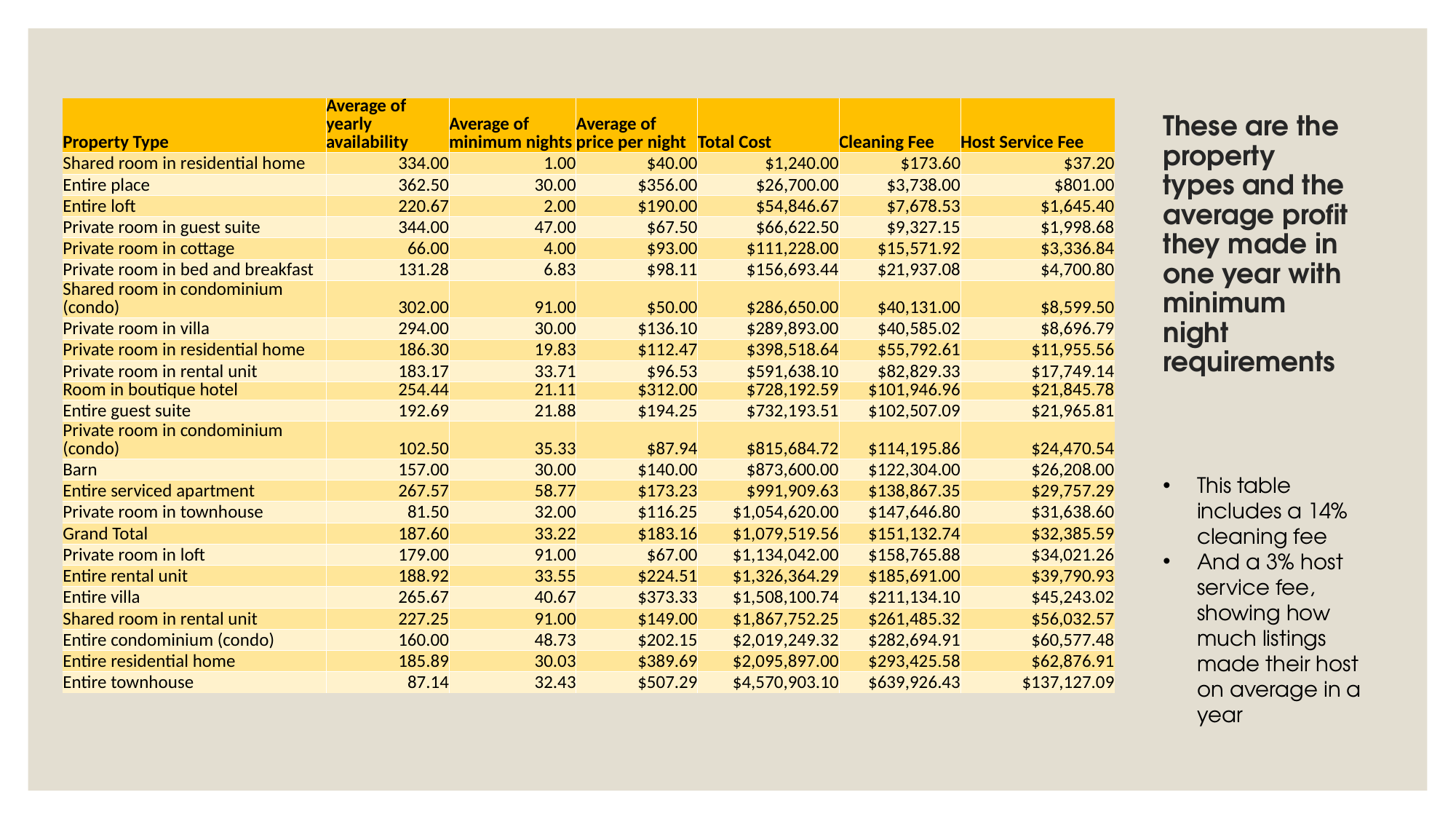

|  |  |  |  |  |  |  |
| --- | --- | --- | --- | --- | --- | --- |
| Property Type | Average of yearly availability | Average of minimum nights | Average of price per night | Total Cost | Cleaning Fee | Host Service Fee |
| Shared room in residential home | 334.00 | 1.00 | $40.00 | $1,240.00 | $173.60 | $37.20 |
| Entire place | 362.50 | 30.00 | $356.00 | $26,700.00 | $3,738.00 | $801.00 |
| Entire loft | 220.67 | 2.00 | $190.00 | $54,846.67 | $7,678.53 | $1,645.40 |
| Private room in guest suite | 344.00 | 47.00 | $67.50 | $66,622.50 | $9,327.15 | $1,998.68 |
| Private room in cottage | 66.00 | 4.00 | $93.00 | $111,228.00 | $15,571.92 | $3,336.84 |
| Private room in bed and breakfast | 131.28 | 6.83 | $98.11 | $156,693.44 | $21,937.08 | $4,700.80 |
| Shared room in condominium (condo) | 302.00 | 91.00 | $50.00 | $286,650.00 | $40,131.00 | $8,599.50 |
| Private room in villa | 294.00 | 30.00 | $136.10 | $289,893.00 | $40,585.02 | $8,696.79 |
| Private room in residential home | 186.30 | 19.83 | $112.47 | $398,518.64 | $55,792.61 | $11,955.56 |
| Private room in rental unit | 183.17 | 33.71 | $96.53 | $591,638.10 | $82,829.33 | $17,749.14 |
| Room in boutique hotel | 254.44 | 21.11 | $312.00 | $728,192.59 | $101,946.96 | $21,845.78 |
| Entire guest suite | 192.69 | 21.88 | $194.25 | $732,193.51 | $102,507.09 | $21,965.81 |
| Private room in condominium (condo) | 102.50 | 35.33 | $87.94 | $815,684.72 | $114,195.86 | $24,470.54 |
| Barn | 157.00 | 30.00 | $140.00 | $873,600.00 | $122,304.00 | $26,208.00 |
| Entire serviced apartment | 267.57 | 58.77 | $173.23 | $991,909.63 | $138,867.35 | $29,757.29 |
| Private room in townhouse | 81.50 | 32.00 | $116.25 | $1,054,620.00 | $147,646.80 | $31,638.60 |
| Grand Total | 187.60 | 33.22 | $183.16 | $1,079,519.56 | $151,132.74 | $32,385.59 |
| Private room in loft | 179.00 | 91.00 | $67.00 | $1,134,042.00 | $158,765.88 | $34,021.26 |
| Entire rental unit | 188.92 | 33.55 | $224.51 | $1,326,364.29 | $185,691.00 | $39,790.93 |
| Entire villa | 265.67 | 40.67 | $373.33 | $1,508,100.74 | $211,134.10 | $45,243.02 |
| Shared room in rental unit | 227.25 | 91.00 | $149.00 | $1,867,752.25 | $261,485.32 | $56,032.57 |
| Entire condominium (condo) | 160.00 | 48.73 | $202.15 | $2,019,249.32 | $282,694.91 | $60,577.48 |
| Entire residential home | 185.89 | 30.03 | $389.69 | $2,095,897.00 | $293,425.58 | $62,876.91 |
| Entire townhouse | 87.14 | 32.43 | $507.29 | $4,570,903.10 | $639,926.43 | $137,127.09 |
# These are the property types and the average profit they made in one year with minimum night requirements
This table includes a 14% cleaning fee
And a 3% host service fee, showing how much listings made their host on average in a year